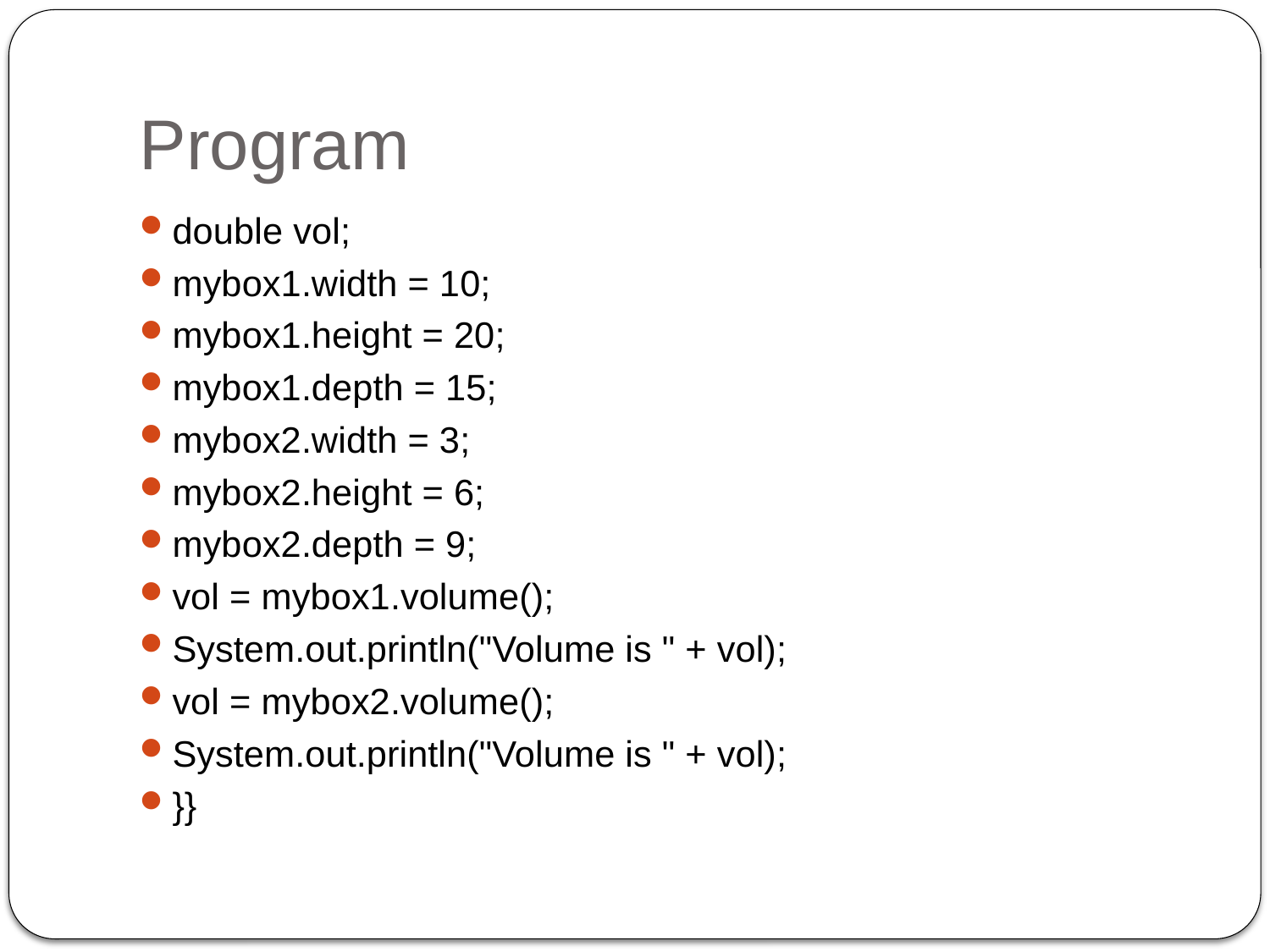

# Program
double vol;
mybox1.width = 10;
mybox1.height = 20;
mybox1.depth = 15;
mybox2.width = 3;
mybox2.height = 6;
mybox2.depth = 9;
vol = mybox1.volume();
System.out.println("Volume is " + vol);
vol = mybox2.volume();
System.out.println("Volume is " + vol);
}}